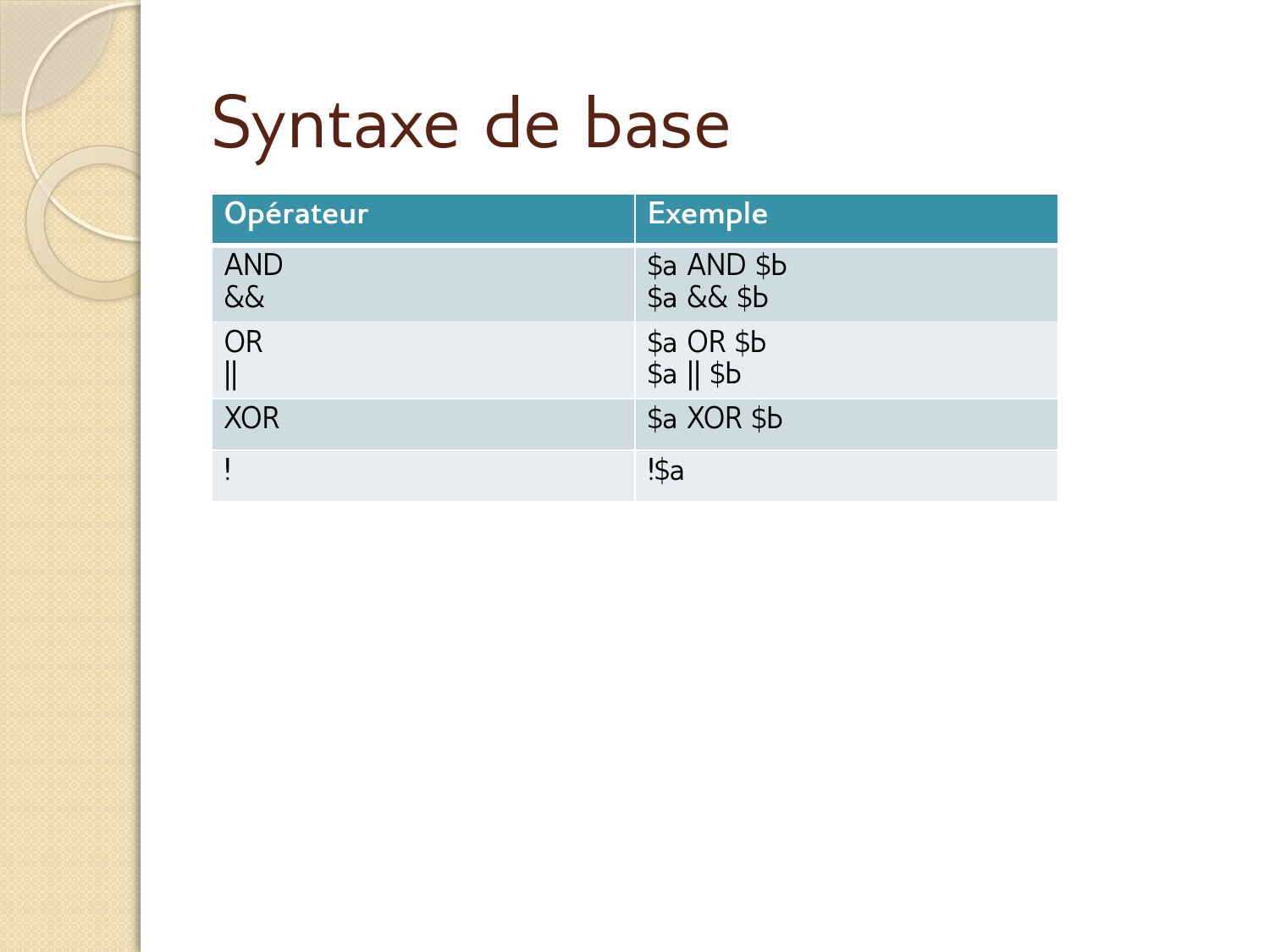

# Syntaxe de base
| Opérateur | Exemple |
| --- | --- |
| AND && | $a AND $b $a && $b |
| OR || | $a OR $b $a || $b |
| XOR | $a XOR $b |
| ! | !$a |
Opérateur booléens